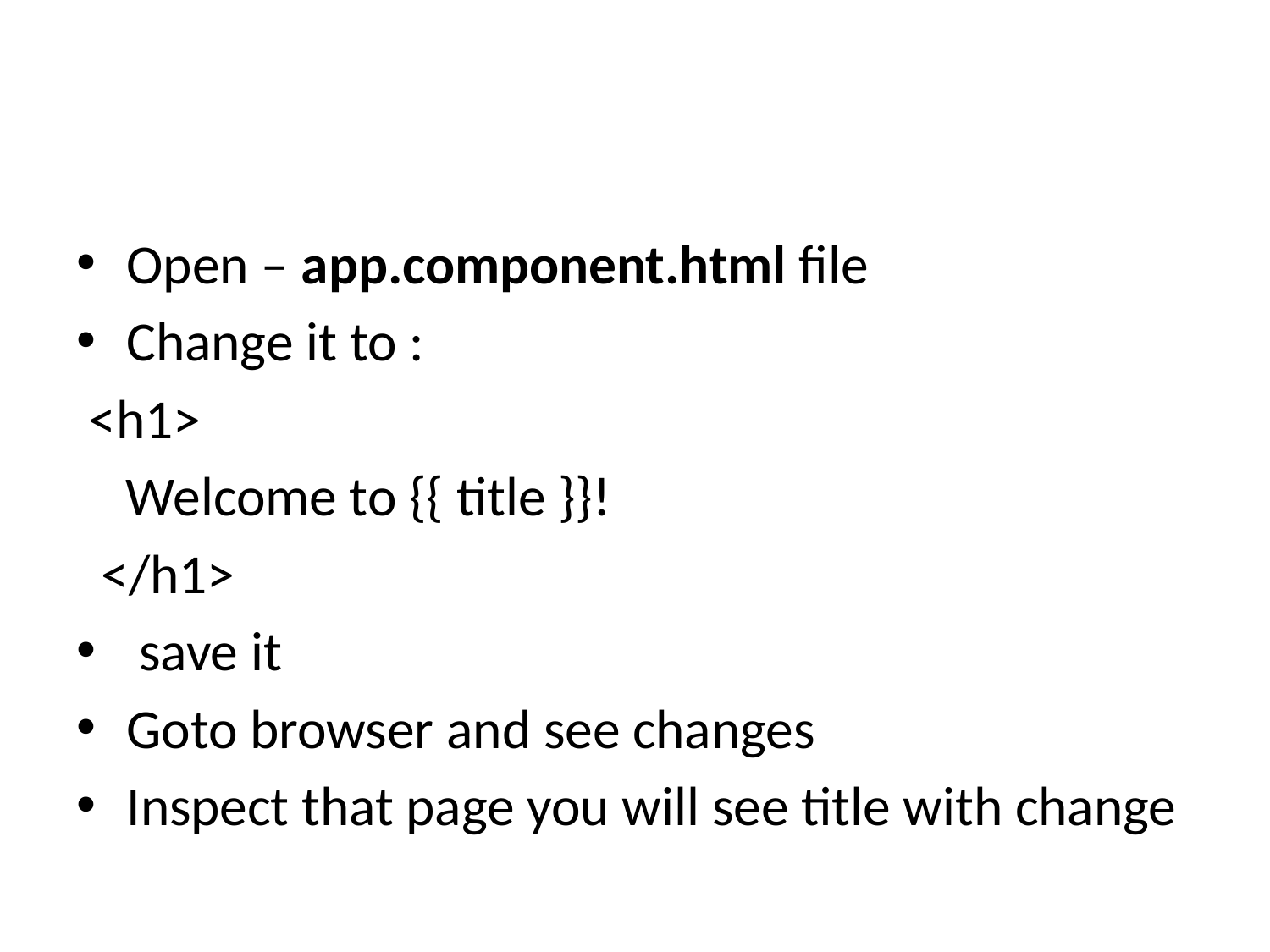

#
Open – app.component.html file
Change it to :
 <h1>
    Welcome to {{ title }}!
  </h1>
 save it
Goto browser and see changes
Inspect that page you will see title with change